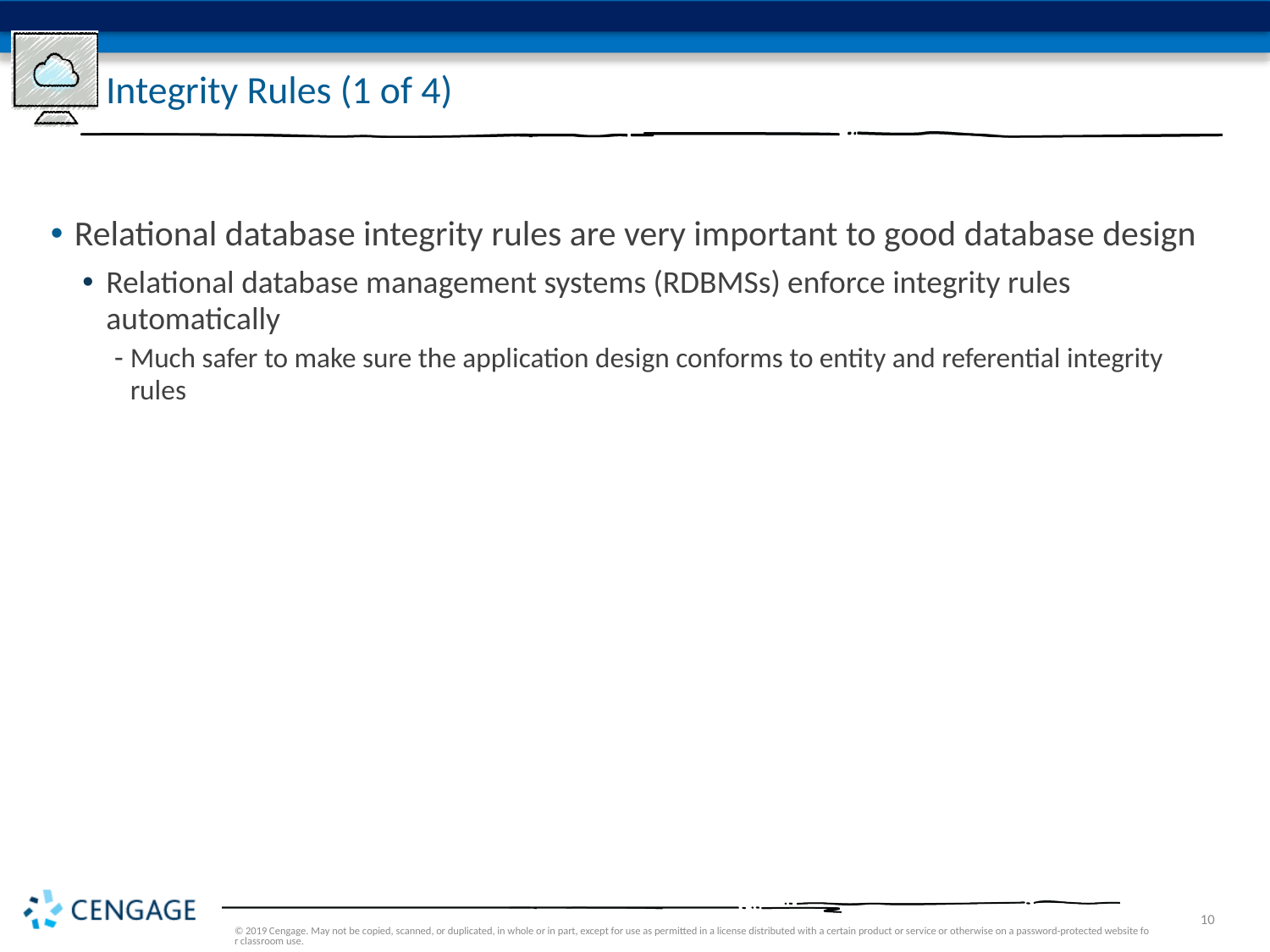

# Integrity Rules (1 of 4)
Relational database integrity rules are very important to good database design
Relational database management systems (RDBMSs) enforce integrity rules automatically
Much safer to make sure the application design conforms to entity and referential integrity rules
© 2019 Cengage. May not be copied, scanned, or duplicated, in whole or in part, except for use as permitted in a license distributed with a certain product or service or otherwise on a password-protected website for classroom use.